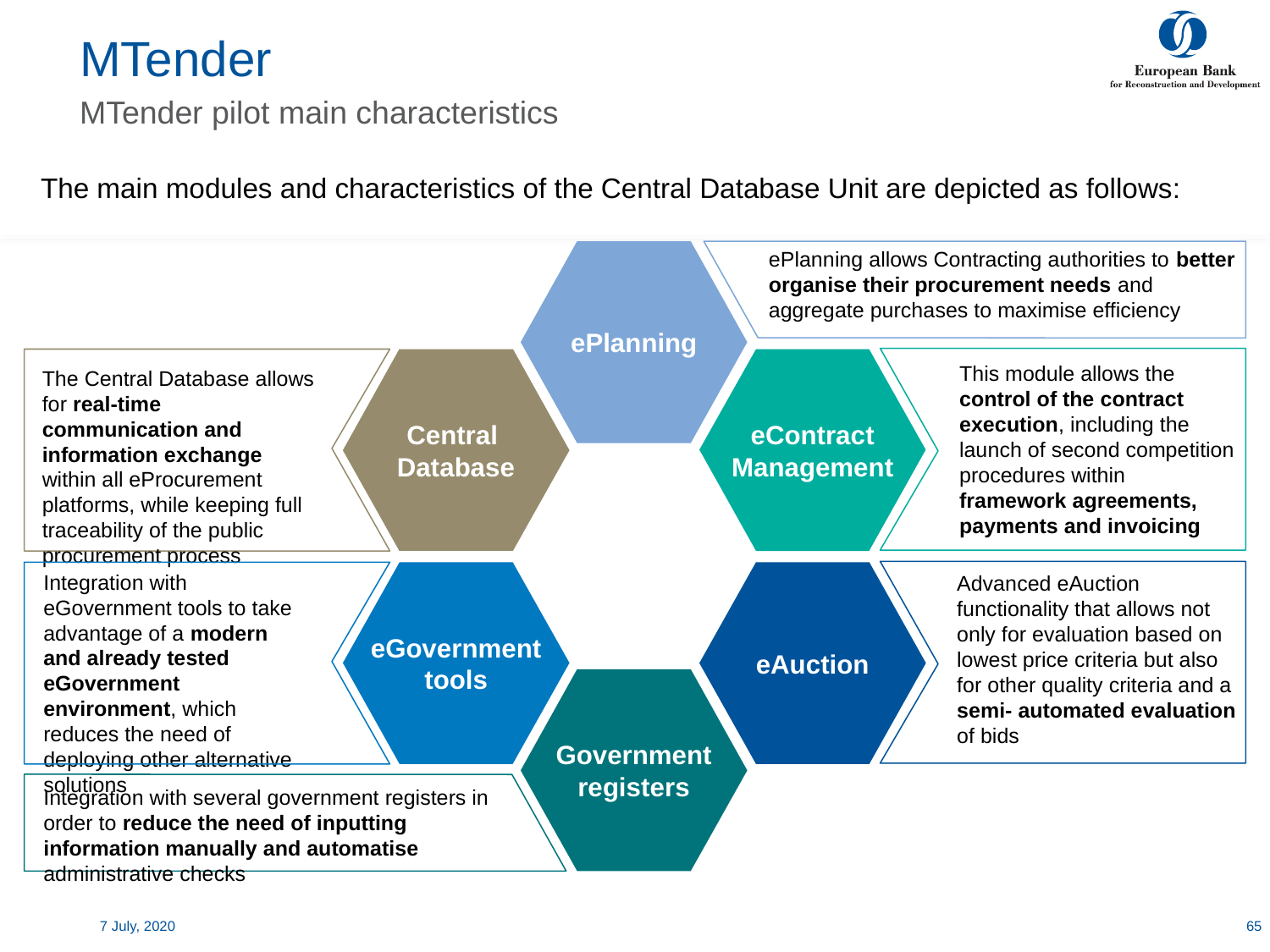

MTender

MTender pilot main characteristics
The main modules and characteristics of the Central Database Unit are depicted as follows:
ePlanning

ePlanning allows Contracting authorities to better organise their procurement needs and aggregate purchases to maximise efficiency

Central
Database
eContract Management
This module allows the control of the contract execution, including the launch of second competition procedures within framework agreements, payments and invoicing
The Central Database allows for real-time communication and information exchange within all eProcurement platforms, while keeping full traceability of the public procurement process

eGovernment tools
eAuction
Integration with eGovernment tools to take advantage of a modern and already tested eGovernment environment, which reduces the need of deploying other alternative solutions
Advanced eAuction functionality that allows not only for evaluation based on lowest price criteria but also for other quality criteria and a semi- automated evaluation of bids
Government registers

Integration with several government registers in order to reduce the need of inputting information manually and automatise administrative checks
7 July, 2020
65